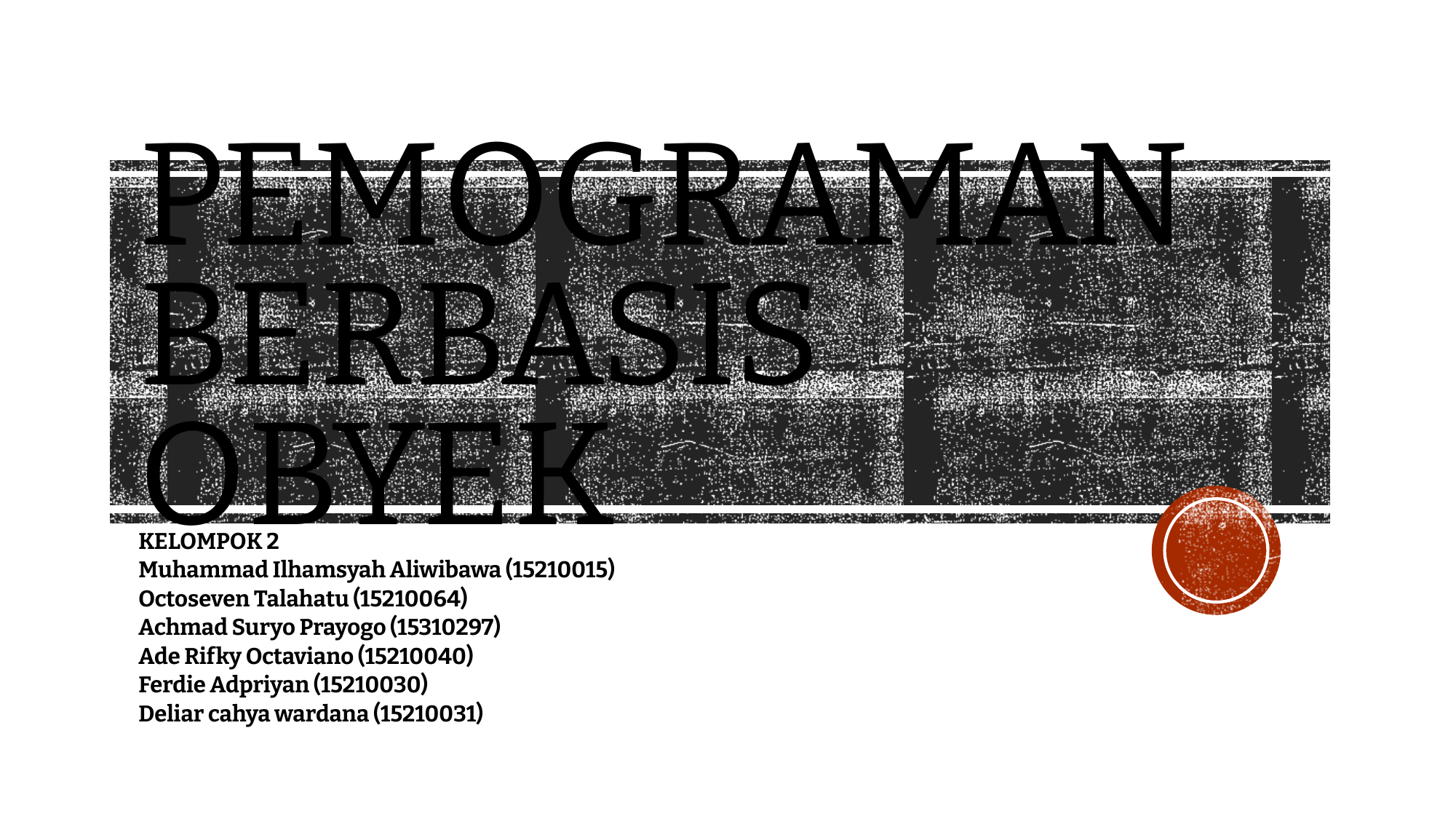

# Pemograman berbasis obyek
KELOMPOK 2
Muhammad Ilhamsyah Aliwibawa (15210015)
Octoseven Talahatu (15210064)
Achmad Suryo Prayogo (15310297)
Ade Rifky Octaviano (15210040)
Ferdie Adpriyan (15210030)
Deliar cahya wardana (15210031)